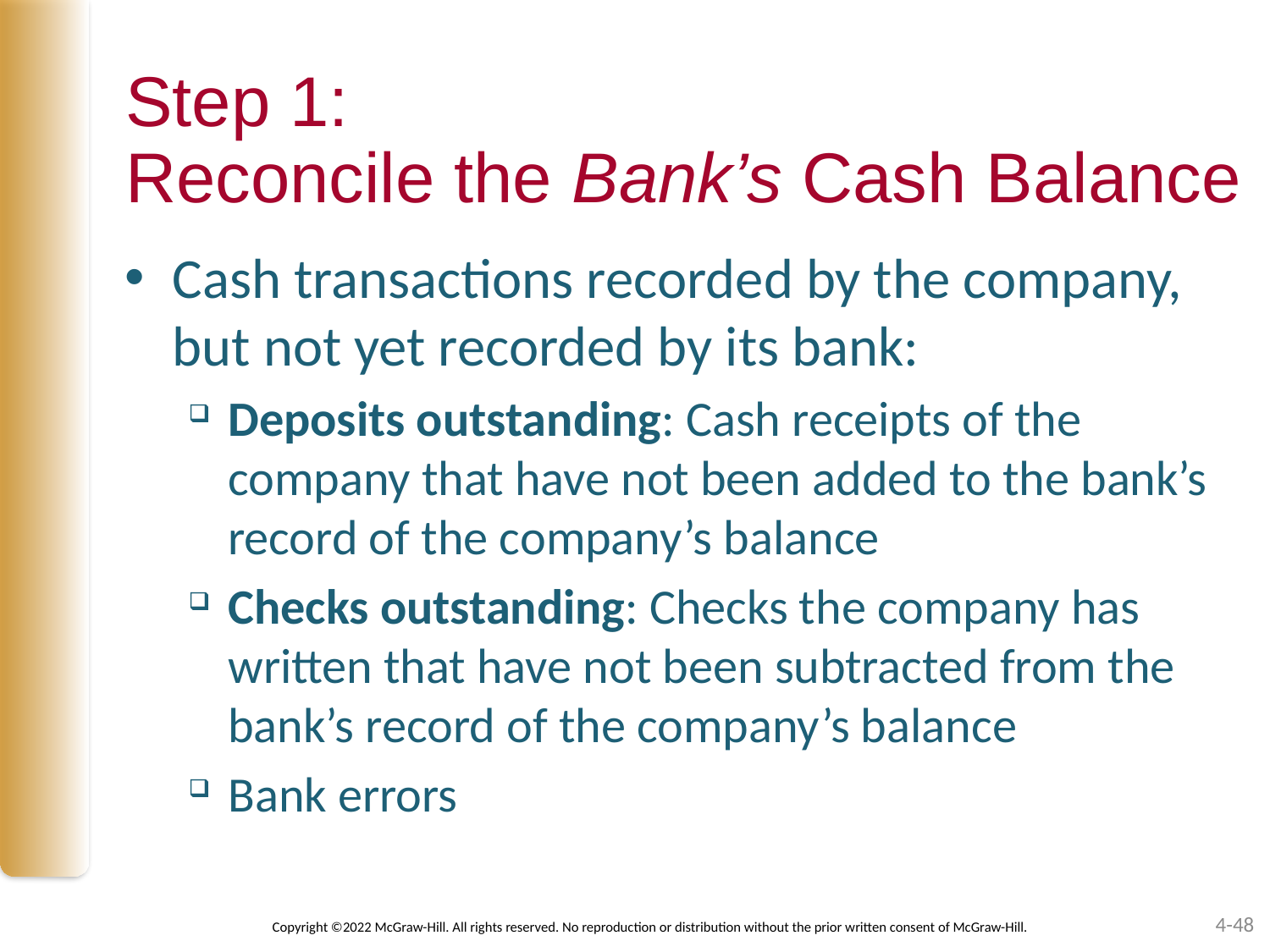

# Step 1: Reconcile the Bank’s Cash Balance
Cash transactions recorded by the company, but not yet recorded by its bank:
Deposits outstanding: Cash receipts of the company that have not been added to the bank’s record of the company’s balance
Checks outstanding: Checks the company has written that have not been subtracted from the bank’s record of the company’s balance
Bank errors
4-48
Copyright ©2022 McGraw-Hill. All rights reserved. No reproduction or distribution without the prior written consent of McGraw-Hill.